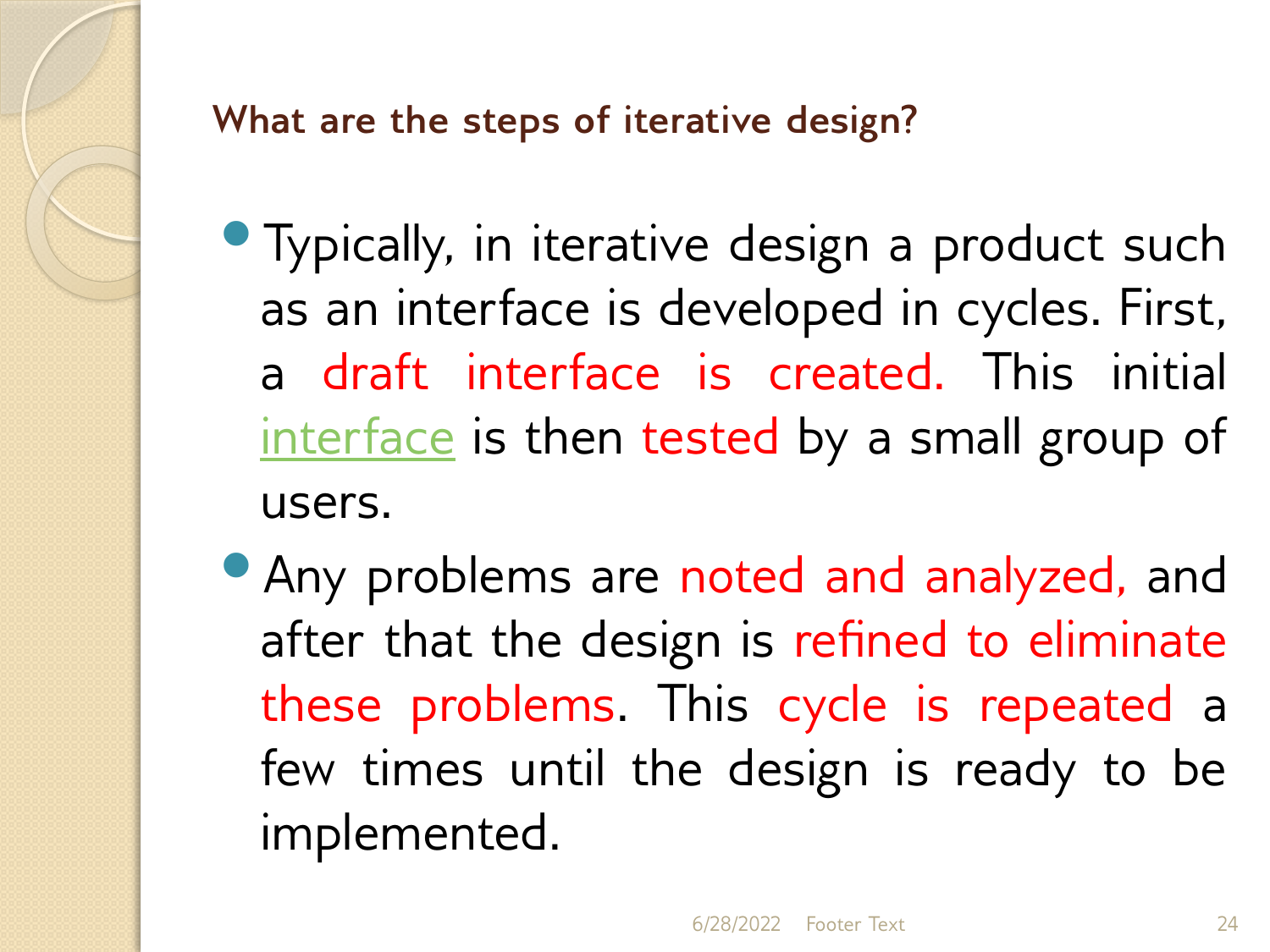

# What are the steps of iterative design?
Typically, in iterative design a product such as an interface is developed in cycles. First, a draft interface is created. This initial interface is then tested by a small group of users.
Any problems are noted and analyzed, and after that the design is refined to eliminate these problems. This cycle is repeated a few times until the design is ready to be implemented.

6/28/2022
Footer Text
24